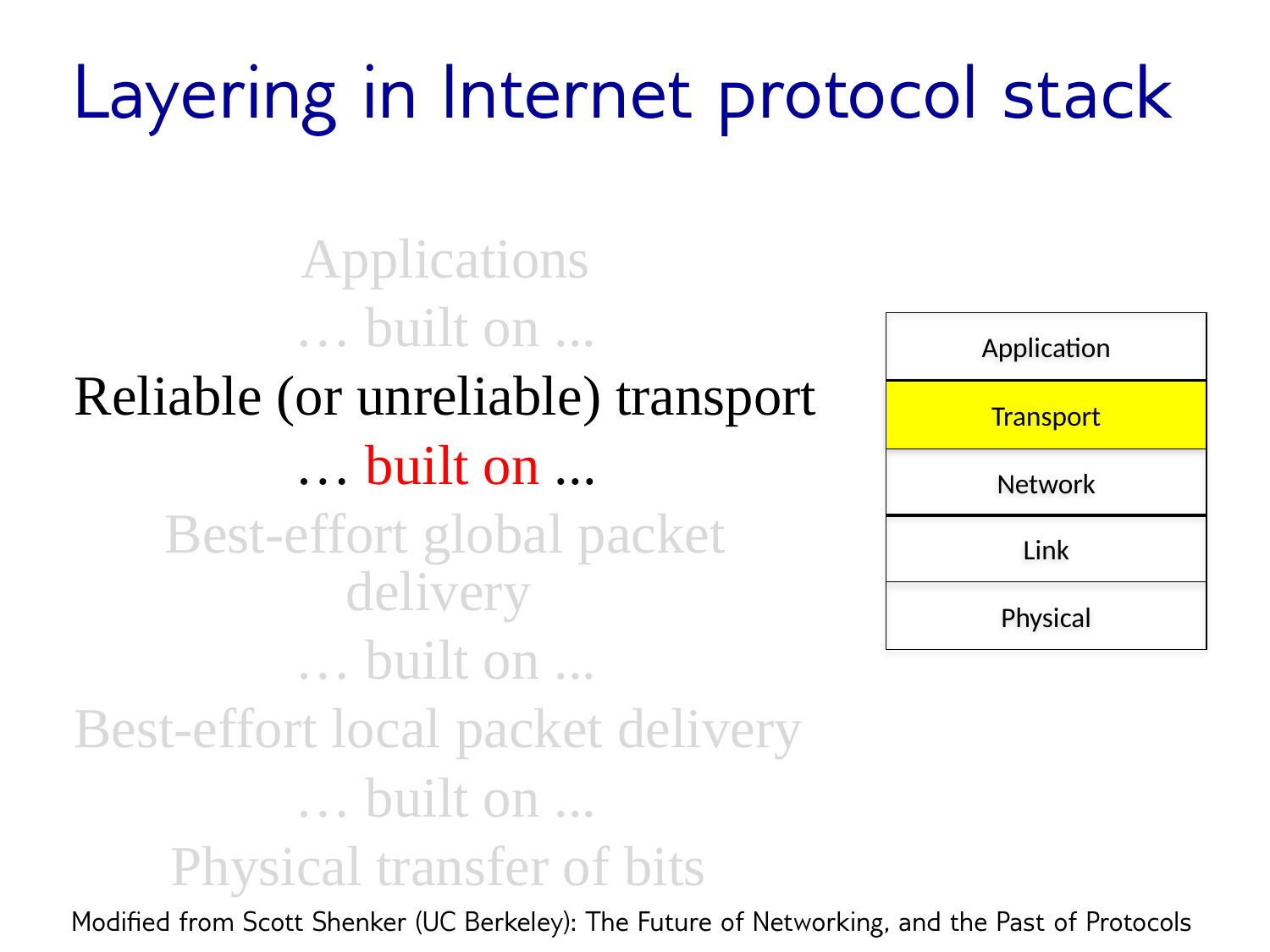

Layering in Internet protocol stack
Applications
… built on ...
Reliable (or unreliable) transport
… built on ...
Best-effort global packet delivery
… built on ...
Best-effort local packet delivery
… built on ...
Physical transfer of bits

Application
Transport
Network
Link
Physical
Modified from Scott Shenker (UC Berkeley): The Future of Networking, and the Past of Protocols